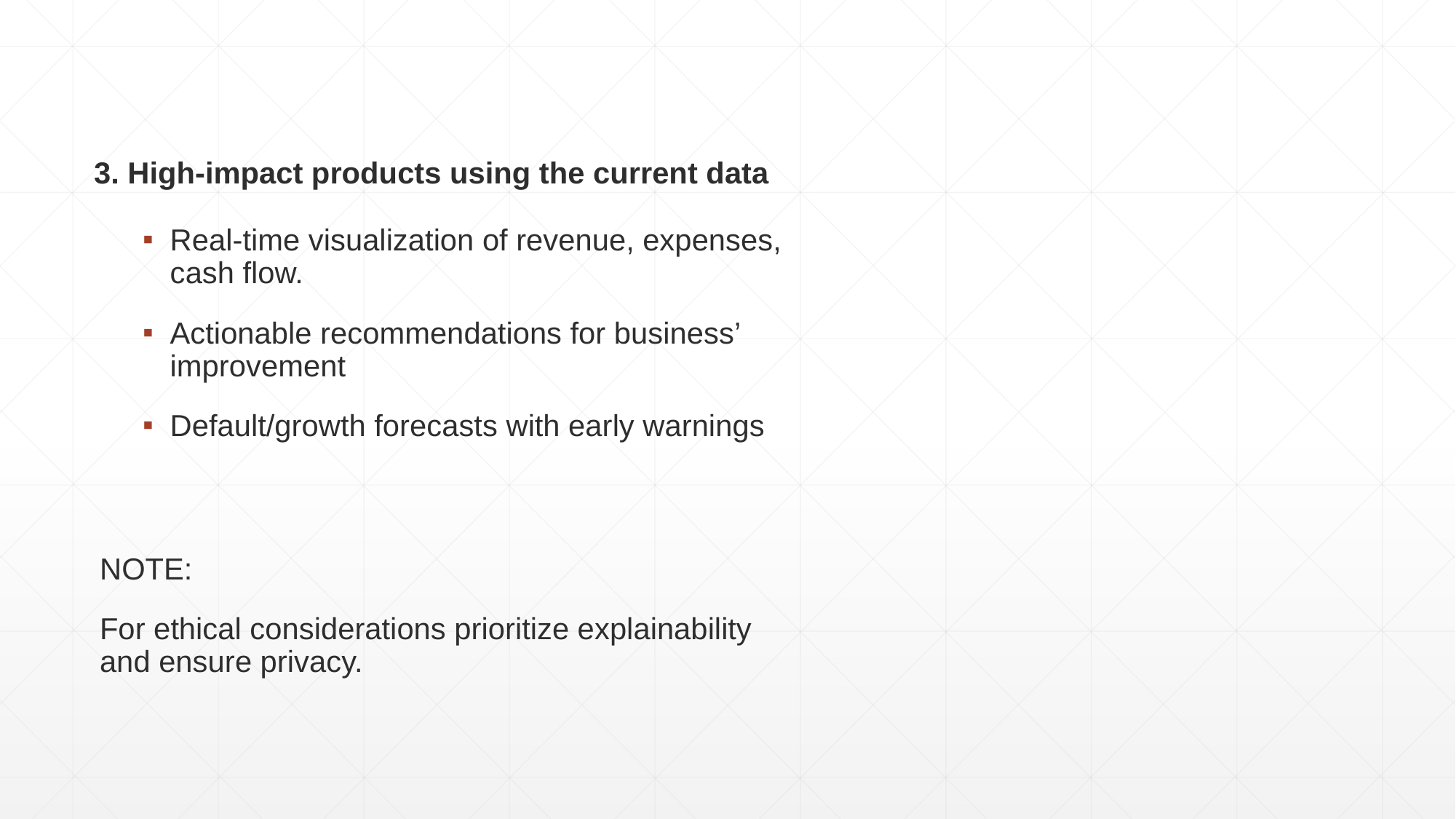

3. High-impact products using the current data
Real-time visualization of revenue, expenses, cash flow.
Actionable recommendations for business’ improvement
Default/growth forecasts with early warnings
NOTE:
For ethical considerations prioritize explainability and ensure privacy.